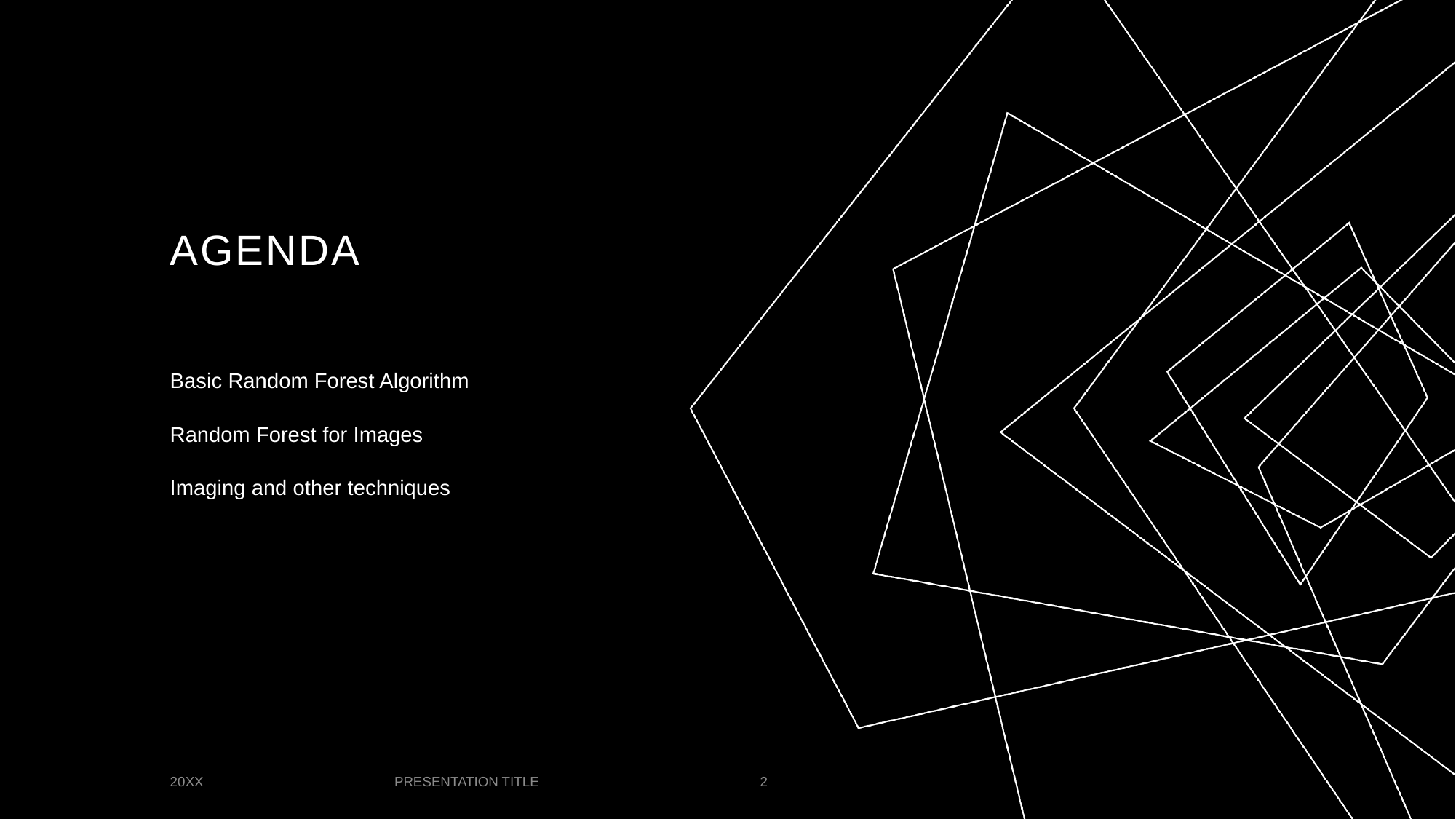

# AGENDA
Basic Random Forest Algorithm
Random Forest for Images
Imaging and other techniques
PRESENTATION TITLE
20XX
2